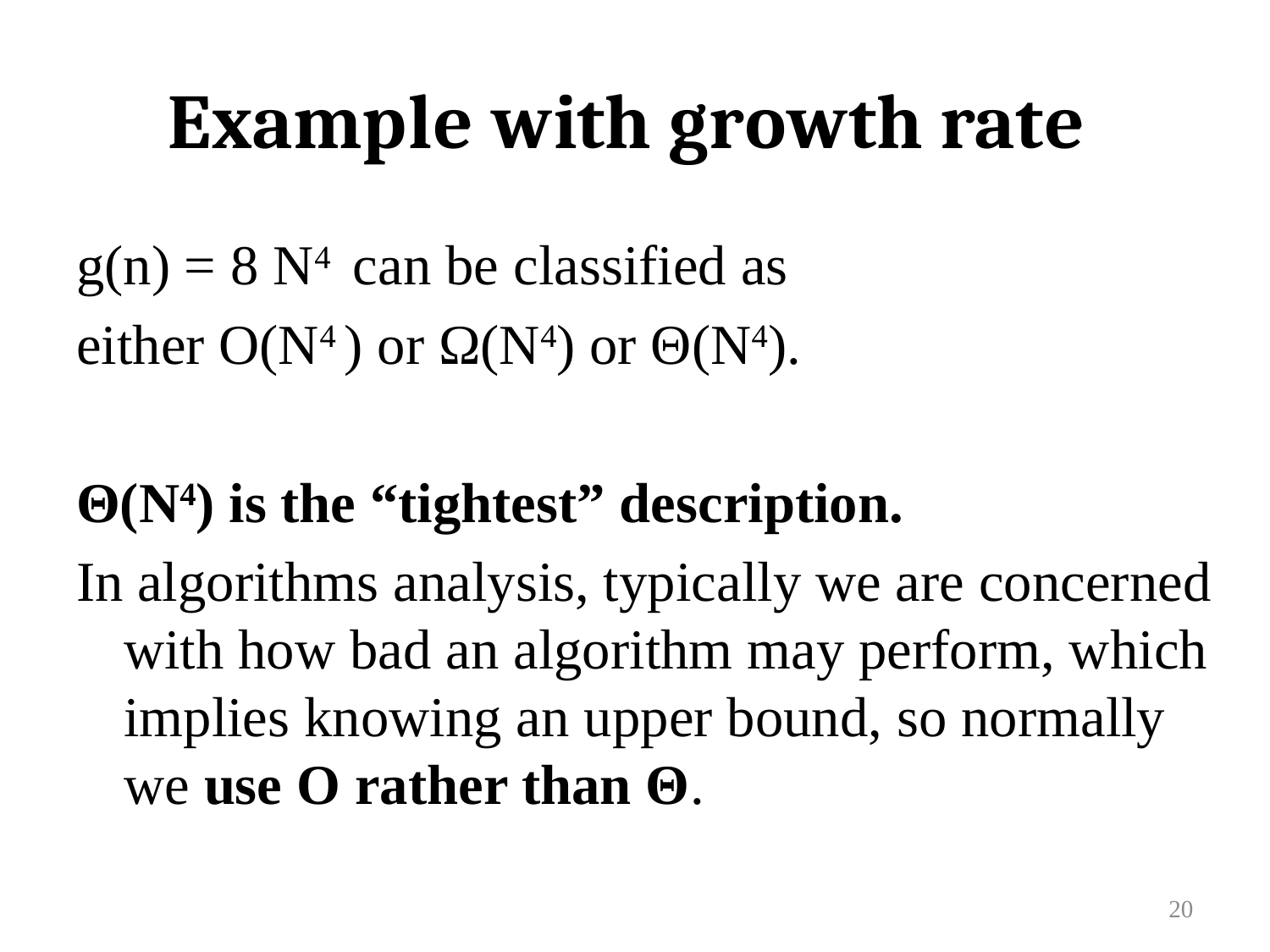

# Example with growth rate
g(n) = 8 N4  can be classified as
either O(N4 ) or Ω(N4) or Θ(N4).

Θ(N4) is the “tightest” description.
In algorithms analysis, typically we are concerned with how bad an algorithm may perform, which implies knowing an upper bound, so normally we use O rather than Θ.
20